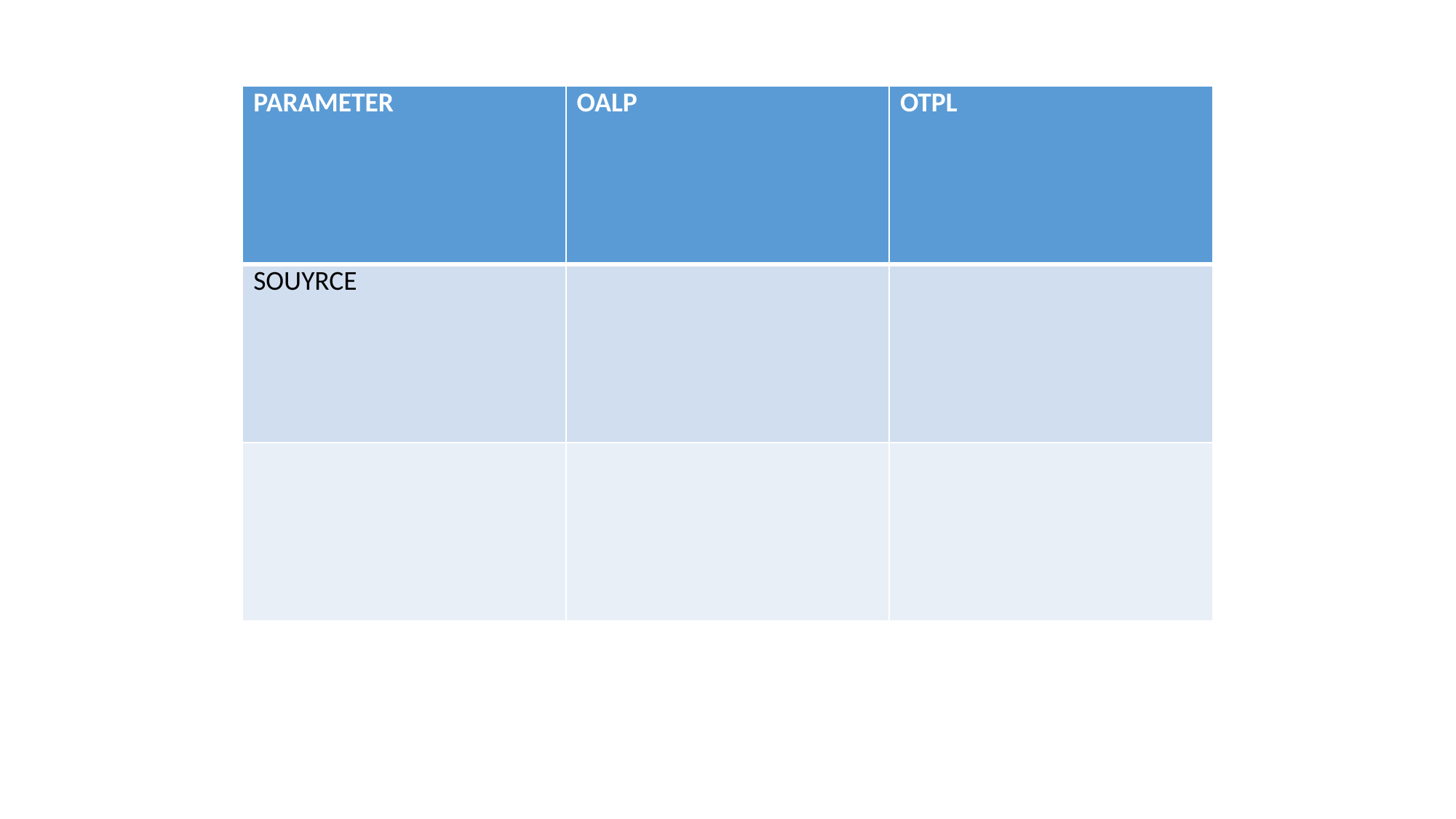

| PARAMETER | OALP | OTPL |
| --- | --- | --- |
| SOUYRCE |  |  |
|  |  |  |